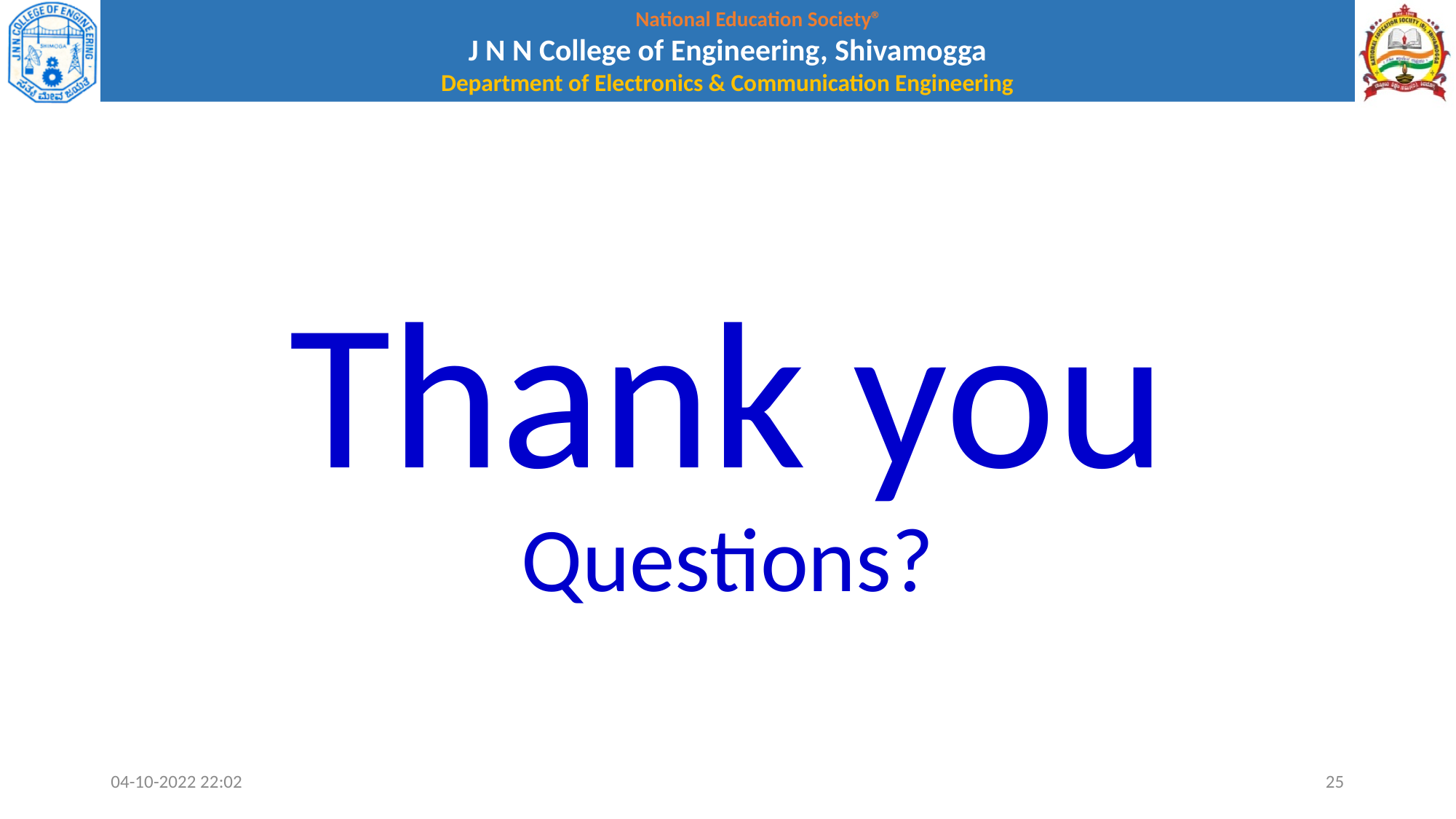

# Thank you Questions?
04-10-2022 22:02
25